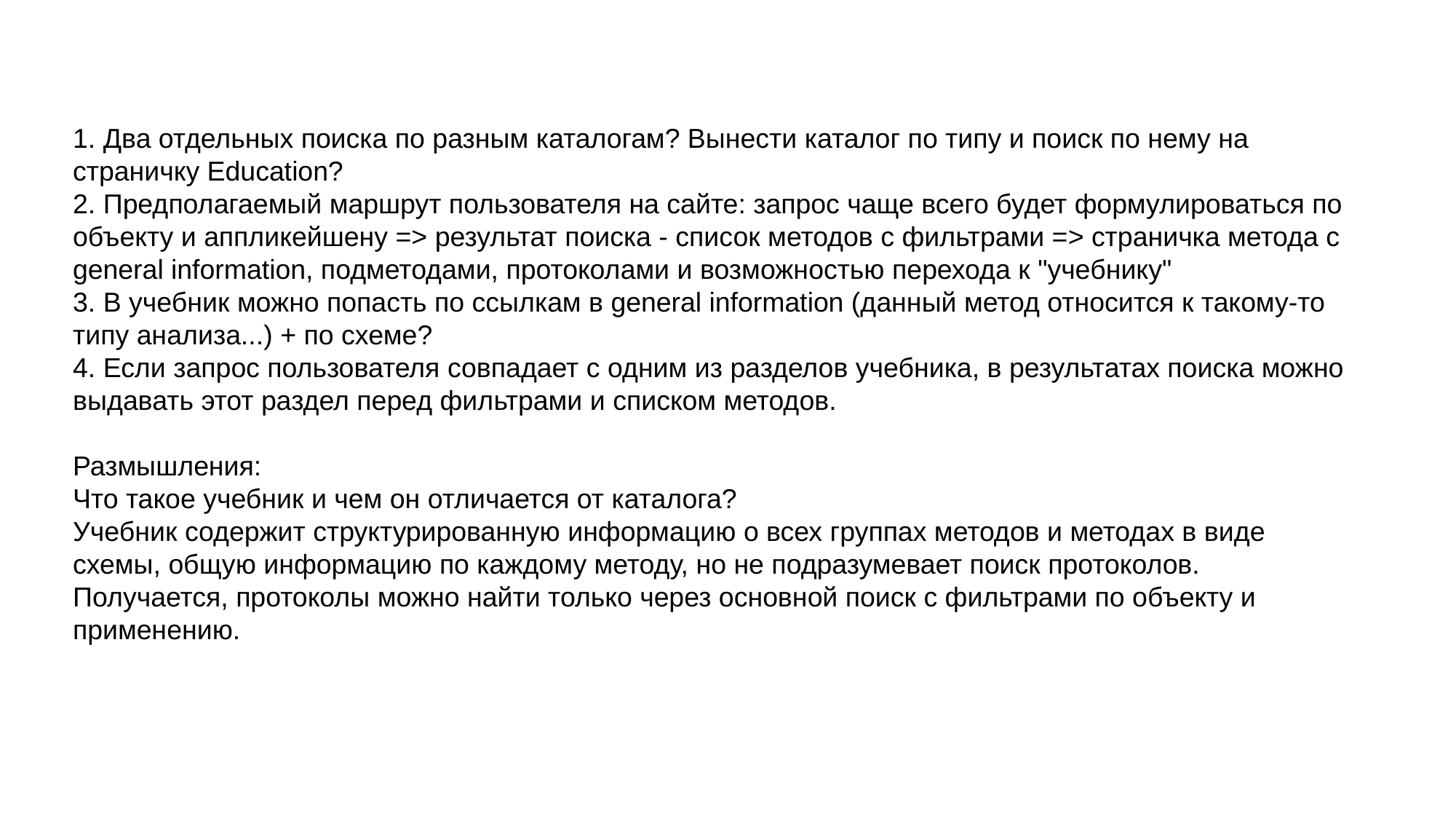

1. Два отдельных поиска по разным каталогам? Вынести каталог по типу и поиск по нему на страничку Education?
2. Предполагаемый маршрут пользователя на сайте: запрос чаще всего будет формулироваться по объекту и аппликейшену => результат поиска - список методов с фильтрами => страничка метода с general information, подметодами, протоколами и возможностью перехода к "учебнику"
3. В учебник можно попасть по ссылкам в general information (данный метод относится к такому-то типу анализа...) + по схеме?
4. Если запрос пользователя совпадает с одним из разделов учебника, в результатах поиска можно выдавать этот раздел перед фильтрами и списком методов.
Размышления:
Что такое учебник и чем он отличается от каталога?
Учебник содержит структурированную информацию о всех группах методов и методах в виде схемы, общую информацию по каждому методу, но не подразумевает поиск протоколов.
Получается, протоколы можно найти только через основной поиск с фильтрами по объекту и применению.